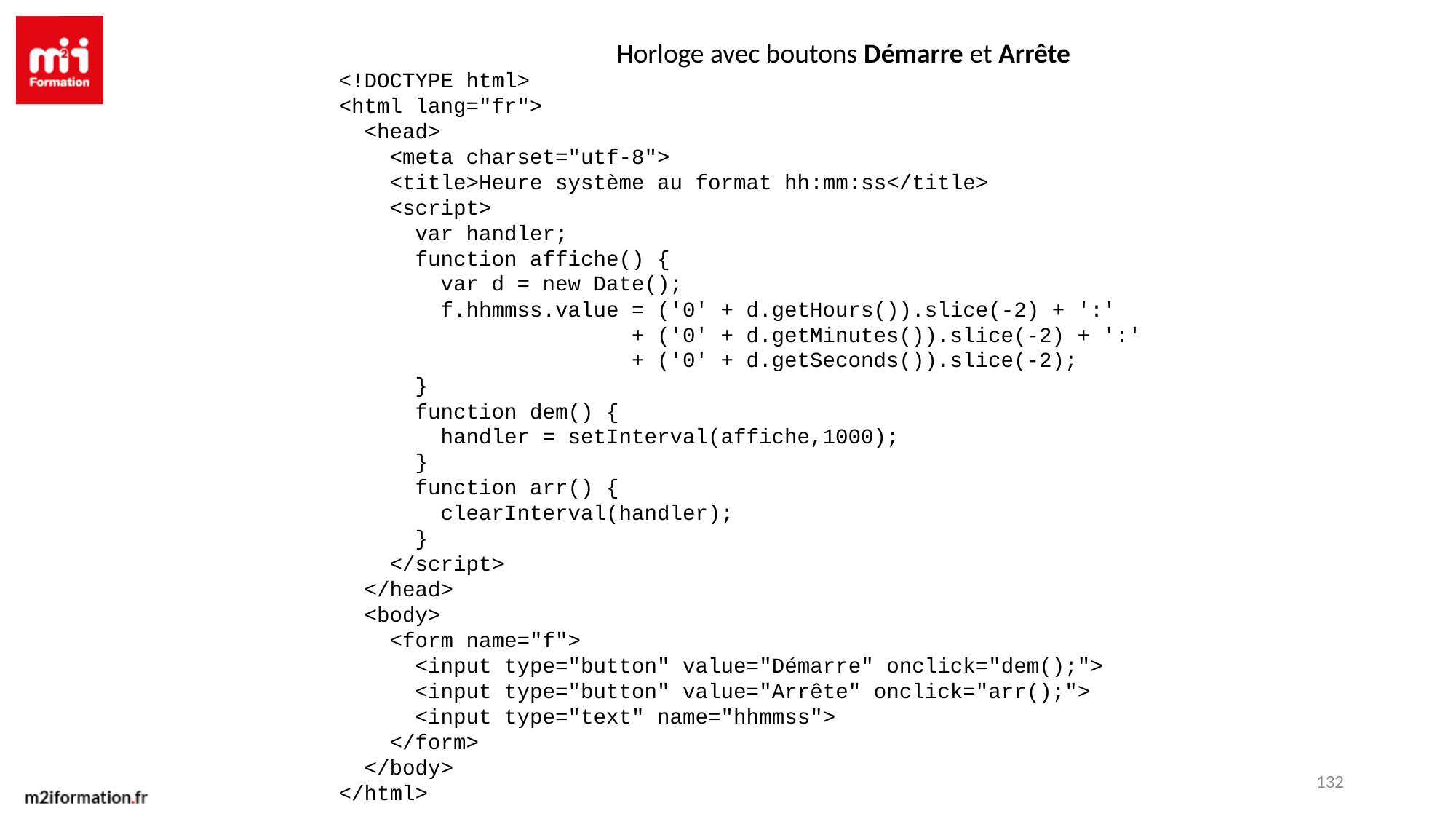

Horloge avec boutons Démarre et Arrête
<!DOCTYPE html>
<html lang="fr">
  <head>
    <meta charset="utf-8">
    <title>Heure système au format hh:mm:ss</title>
    <script>
      var handler;
      function affiche() {
        var d = new Date();
        f.hhmmss.value = ('0' + d.getHours()).slice(-2) + ':'
                       + ('0' + d.getMinutes()).slice(-2) + ':'
                       + ('0' + d.getSeconds()).slice(-2);
      }
      function dem() {
        handler = setInterval(affiche,1000);
      }
      function arr() {
        clearInterval(handler);
      }
    </script>
  </head>
  <body>
    <form name="f">
      <input type="button" value="Démarre" onclick="dem();">
      <input type="button" value="Arrête" onclick="arr();">
      <input type="text" name="hhmmss">
    </form>
  </body>
</html>

132